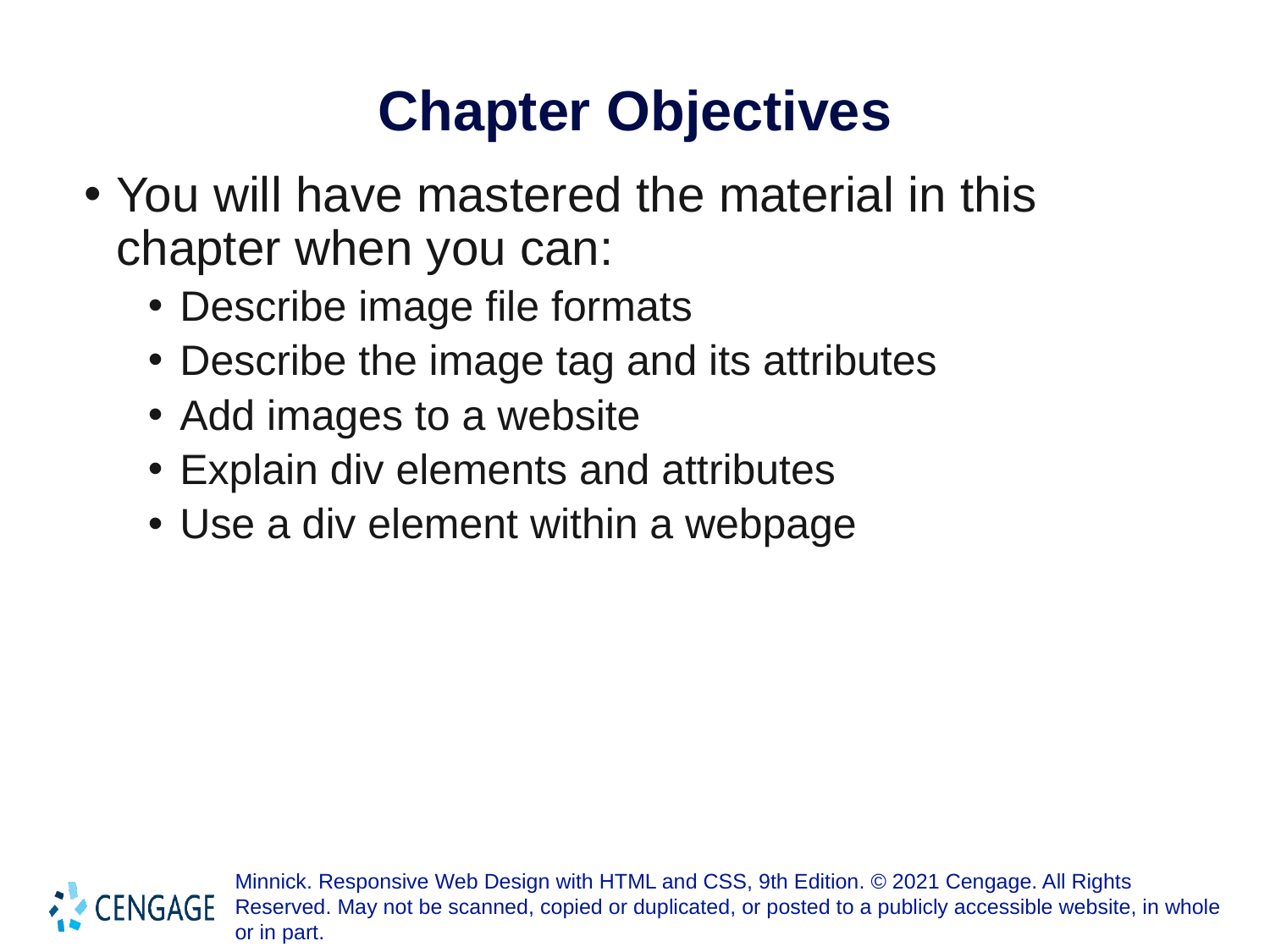

# Chapter Objectives
You will have mastered the material in this chapter when you can:
Describe image file formats
Describe the image tag and its attributes
Add images to a website
Explain div elements and attributes
Use a div element within a webpage

Minnick. Responsive Web Design with HTML and CSS, 9th Edition. © 2021 Cengage. All Rights Reserved. May not be scanned, copied or duplicated, or posted to a publicly accessible website, in whole or in part.